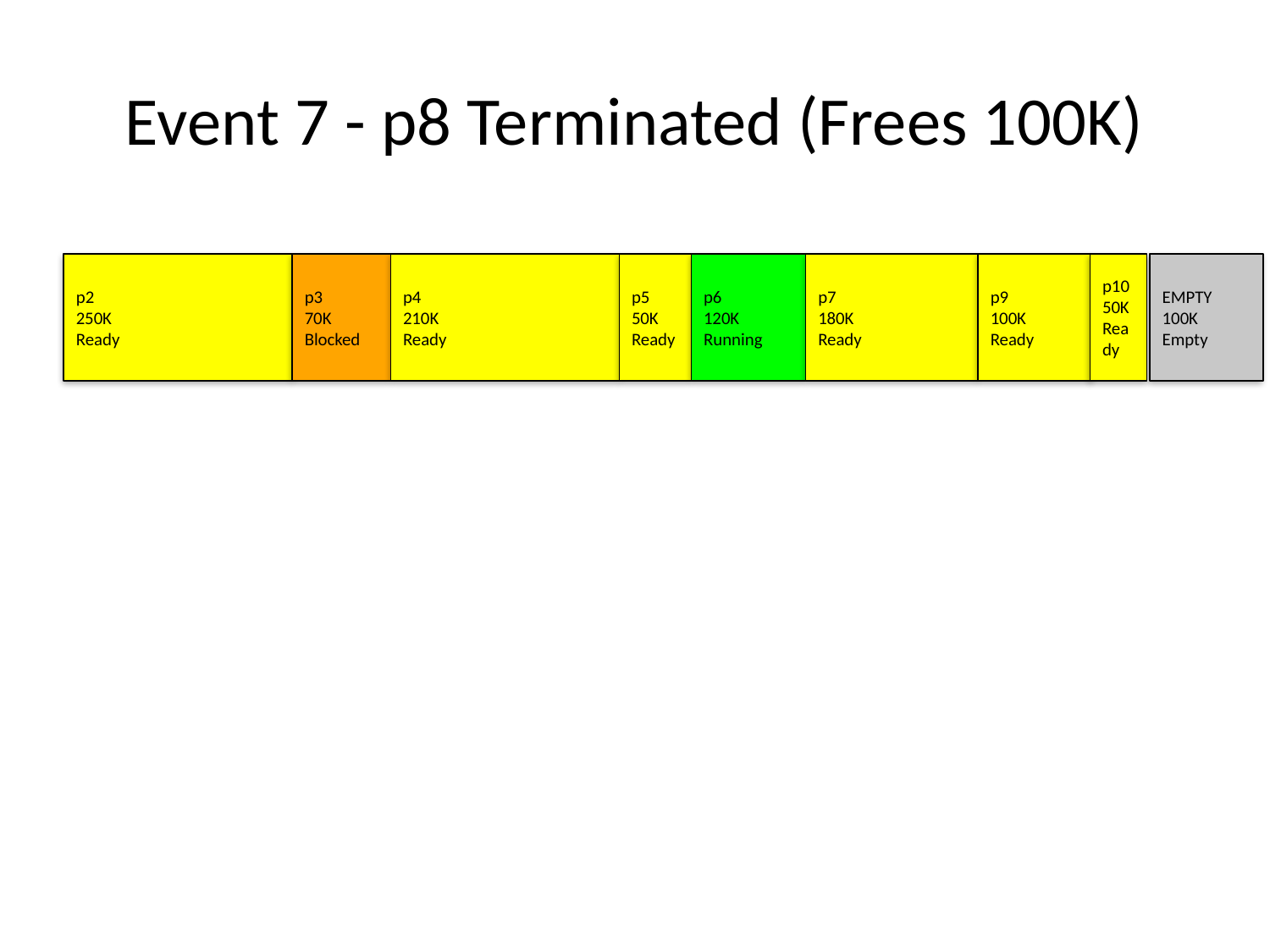

# Event 7 - p8 Terminated (Frees 100K)
p2
250K
Ready
p3
70K
Blocked
p4
210K
Ready
p5
50K
Ready
p6
120K
Running
p7
180K
Ready
p9
100K
Ready
p10
50K
Ready
EMPTY
100K
Empty